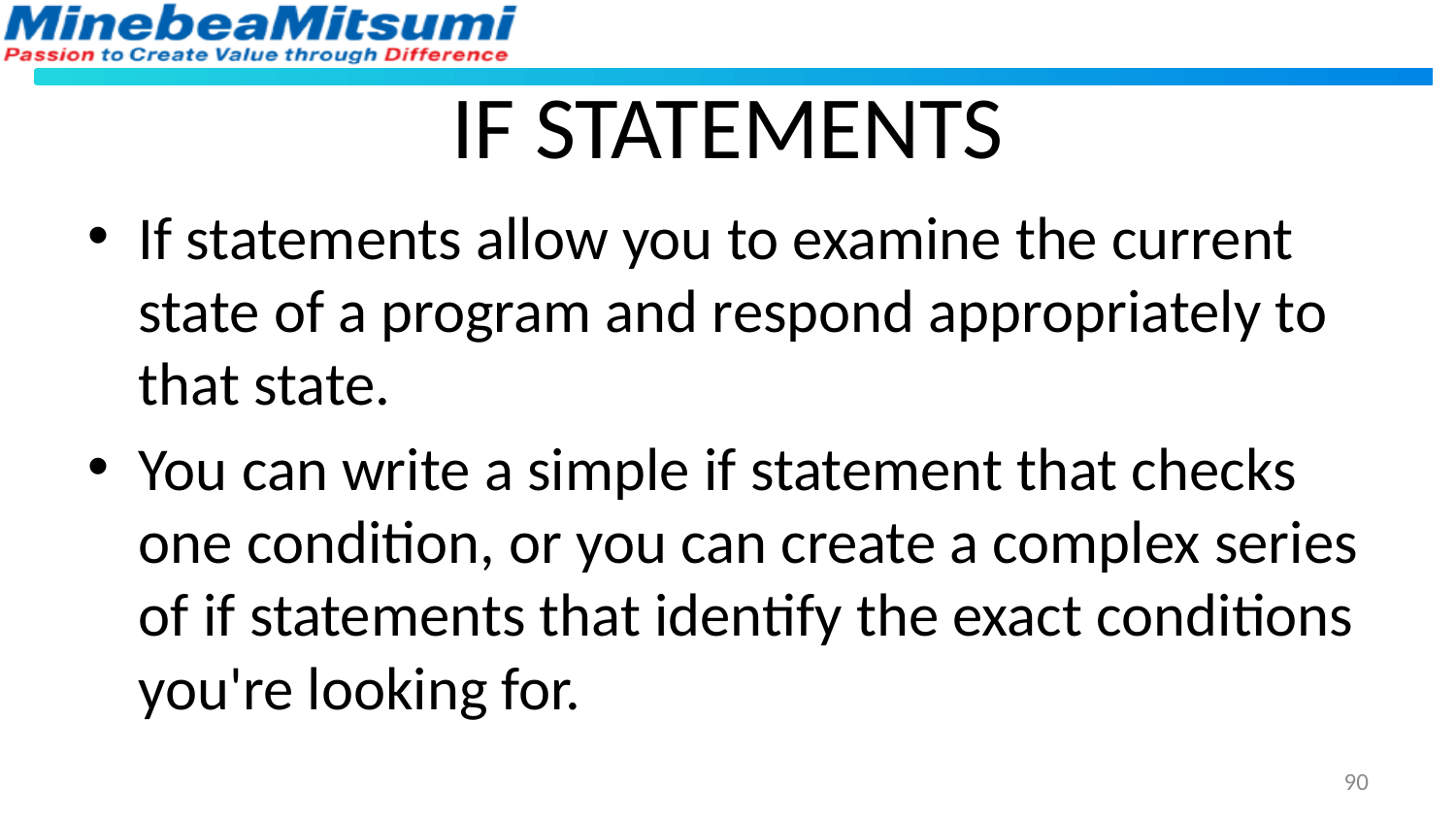

# IF STATEMENTS
If statements allow you to examine the current state of a program and respond appropriately to that state.
You can write a simple if statement that checks one condition, or you can create a complex series of if statements that identify the exact conditions you're looking for.
90